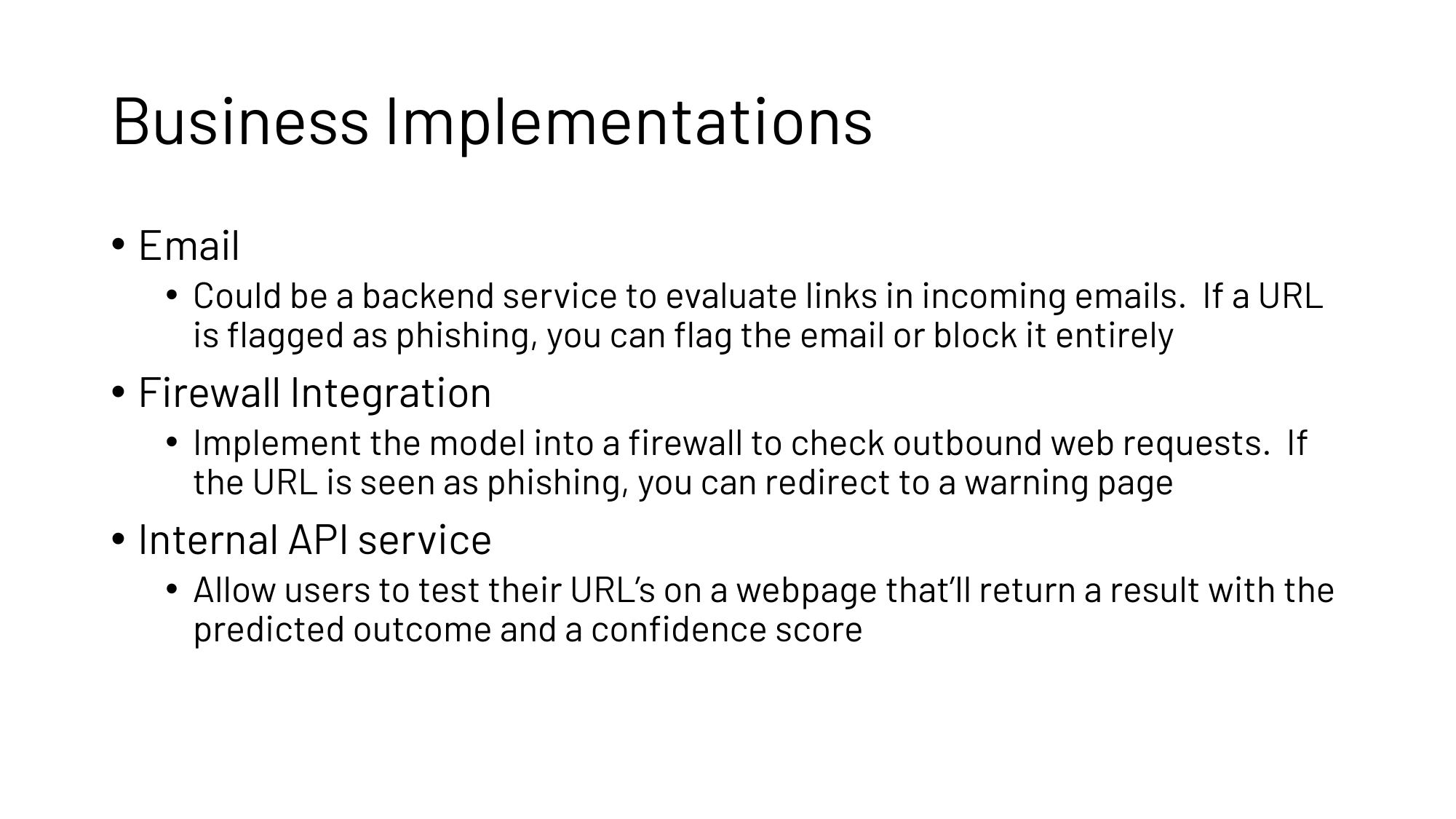

# Business Implementations
Email
Could be a backend service to evaluate links in incoming emails.  If a URL is flagged as phishing, you can flag the email or block it entirely
Firewall Integration
Implement the model into a firewall to check outbound web requests.  If the URL is seen as phishing, you can redirect to a warning page
Internal API service
Allow users to test their URL’s on a webpage that’ll return a result with the predicted outcome and a confidence score